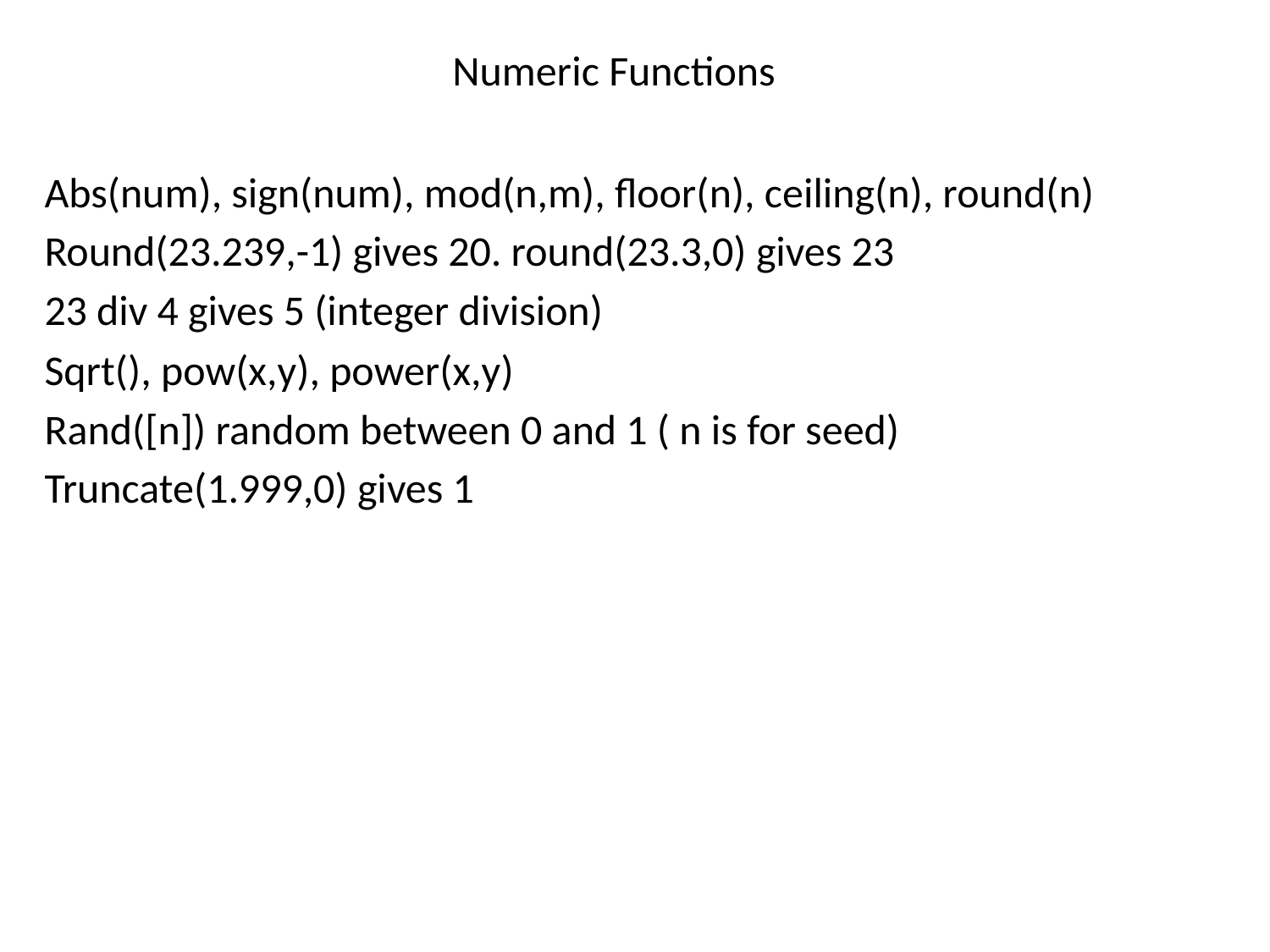

# Numeric Functions
Abs(num), sign(num), mod(n,m), floor(n), ceiling(n), round(n)
Round(23.239,-1) gives 20. round(23.3,0) gives 23
23 div 4 gives 5 (integer division)
Sqrt(), pow(x,y), power(x,y)
Rand([n]) random between 0 and 1 ( n is for seed)
Truncate(1.999,0) gives 1